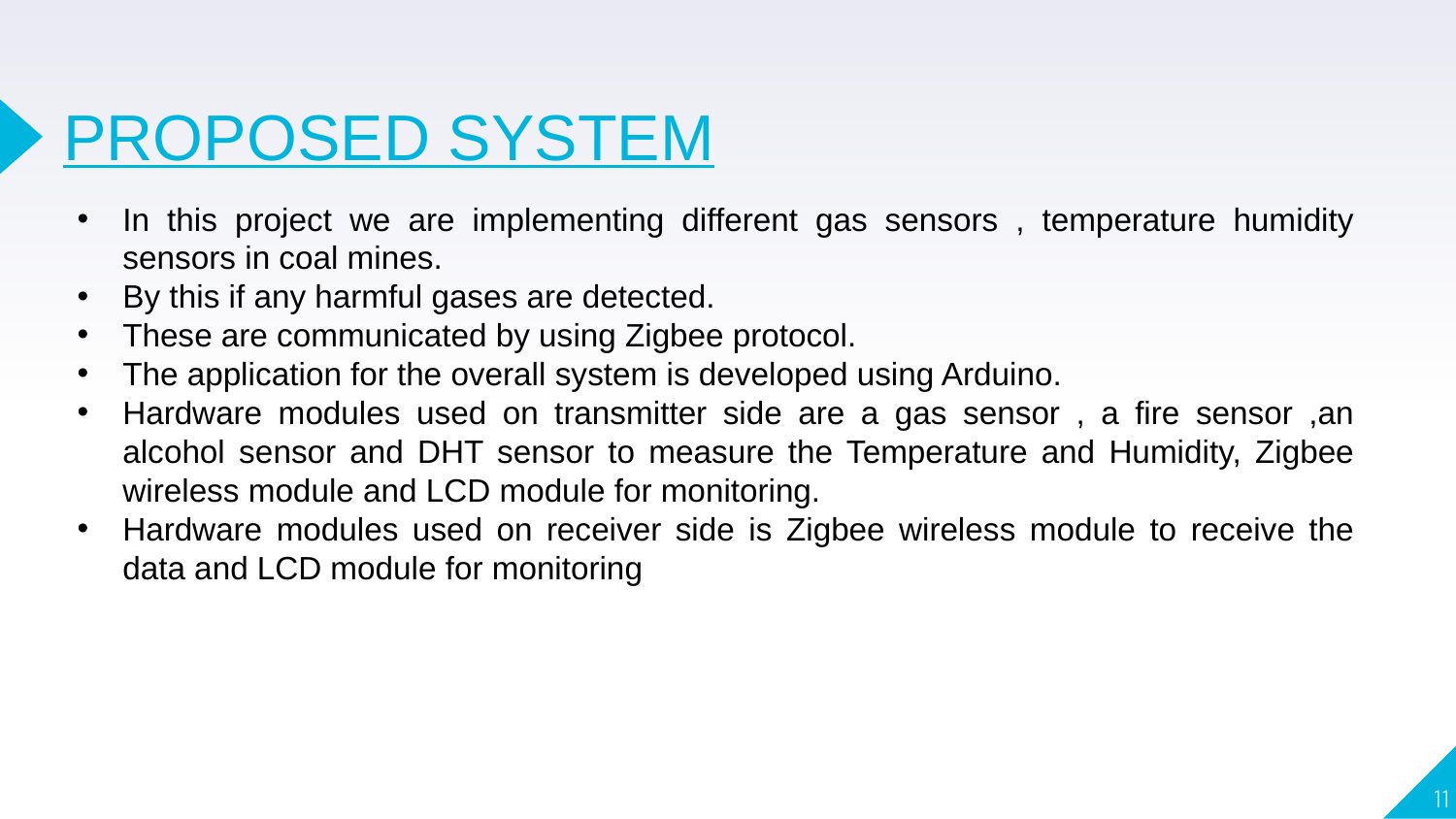

# PROPOSED SYSTEM
In this project we are implementing different gas sensors , temperature humidity sensors in coal mines.
By this if any harmful gases are detected.
These are communicated by using Zigbee protocol.
The application for the overall system is developed using Arduino.
Hardware modules used on transmitter side are a gas sensor , a fire sensor ,an alcohol sensor and DHT sensor to measure the Temperature and Humidity, Zigbee wireless module and LCD module for monitoring.
Hardware modules used on receiver side is Zigbee wireless module to receive the data and LCD module for monitoring
11